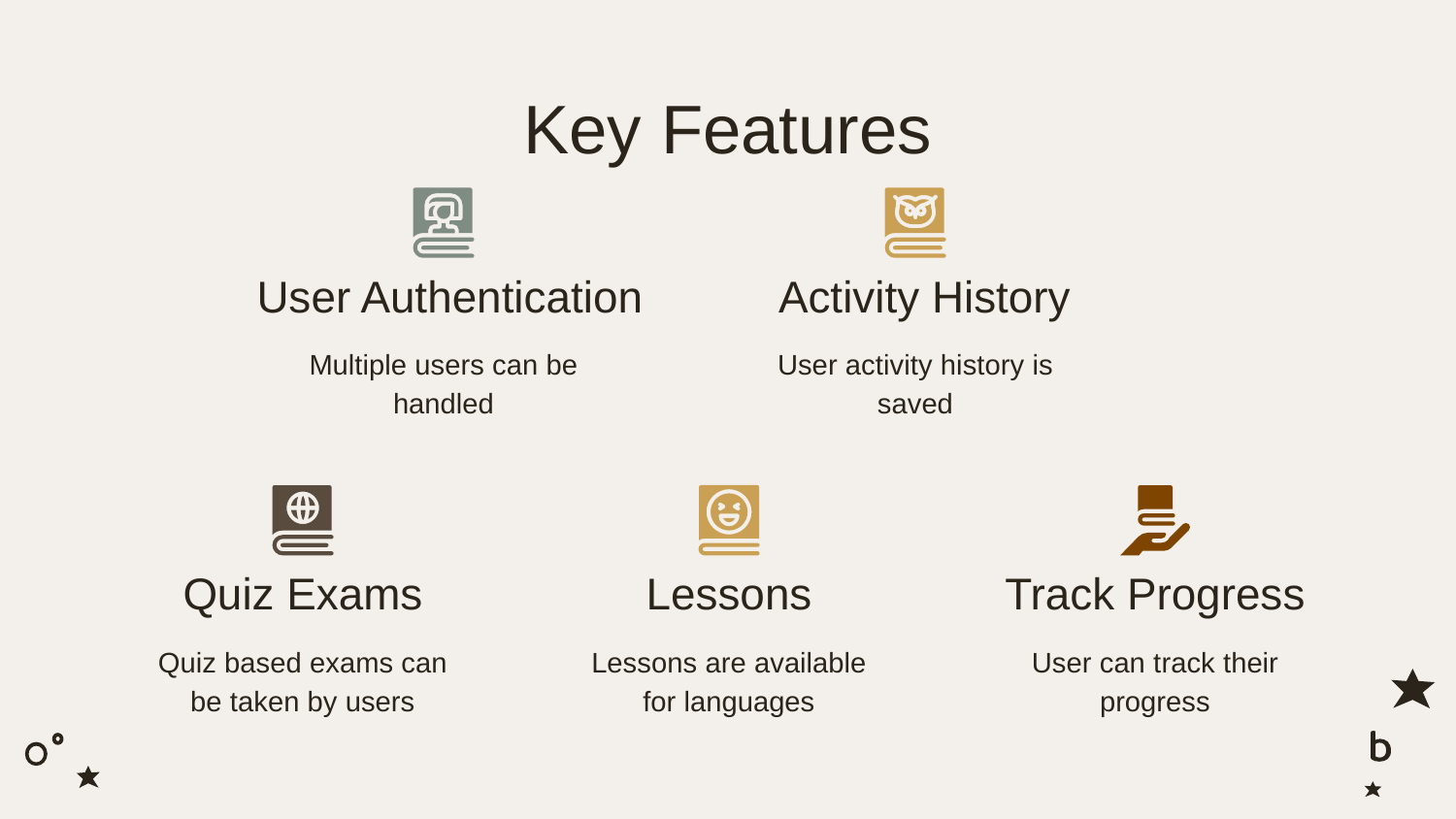

# Key Features

User Authentication
Activity History
Multiple users can be handled
User activity history is saved

Quiz Exams
Lessons
Track Progress
Quiz based exams can be taken by users
Lessons are available for languages
User can track their progress